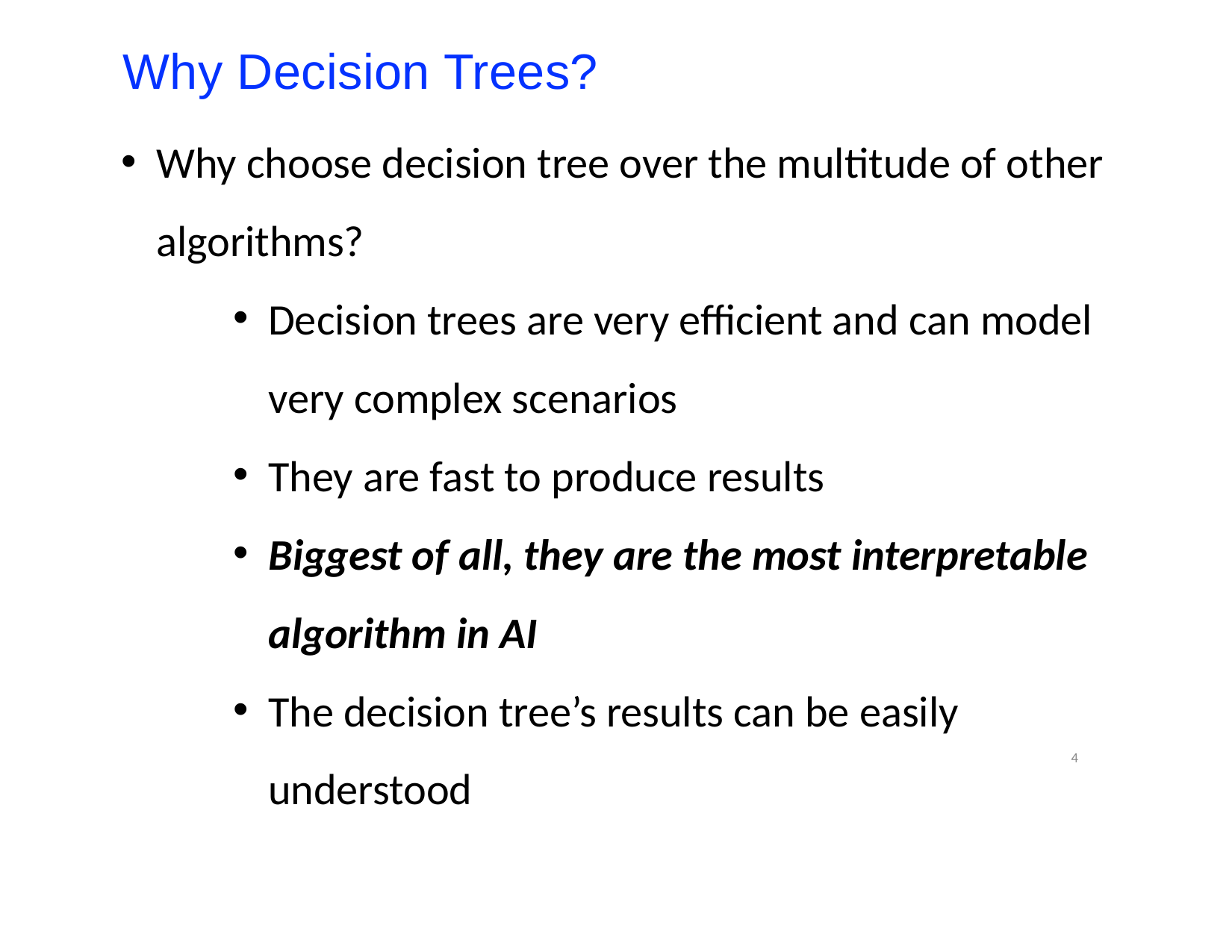

# Why Decision Trees?
Why choose decision tree over the multitude of other algorithms?
Decision trees are very efficient and can model very complex scenarios
They are fast to produce results
Biggest of all, they are the most interpretable algorithm in AI
The decision tree’s results can be easily understood

4